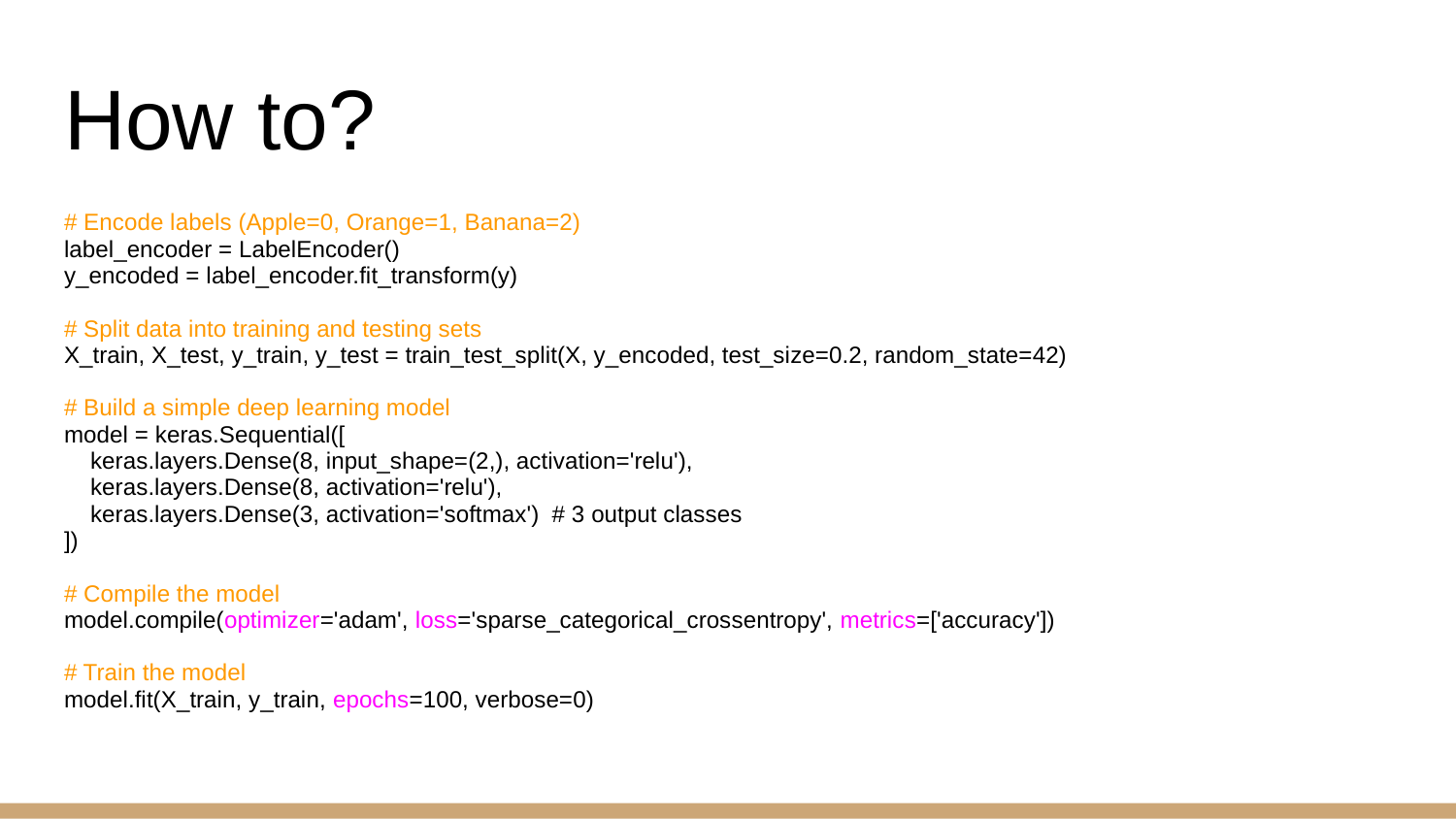

# How to?
# Encode labels (Apple=0, Orange=1, Banana=2)
label_encoder = LabelEncoder()
y_encoded = label_encoder.fit_transform(y)

# Split data into training and testing sets
X_train, X_test, y_train, y_test = train_test_split(X, y_encoded, test_size=0.2, random_state=42)

# Build a simple deep learning model
model = keras.Sequential([
    keras.layers.Dense(8, input_shape=(2,), activation='relu'),
    keras.layers.Dense(8, activation='relu'),
    keras.layers.Dense(3, activation='softmax')  # 3 output classes
])

# Compile the model
model.compile(optimizer='adam', loss='sparse_categorical_crossentropy', metrics=['accuracy'])

# Train the model
model.fit(X_train, y_train, epochs=100, verbose=0)